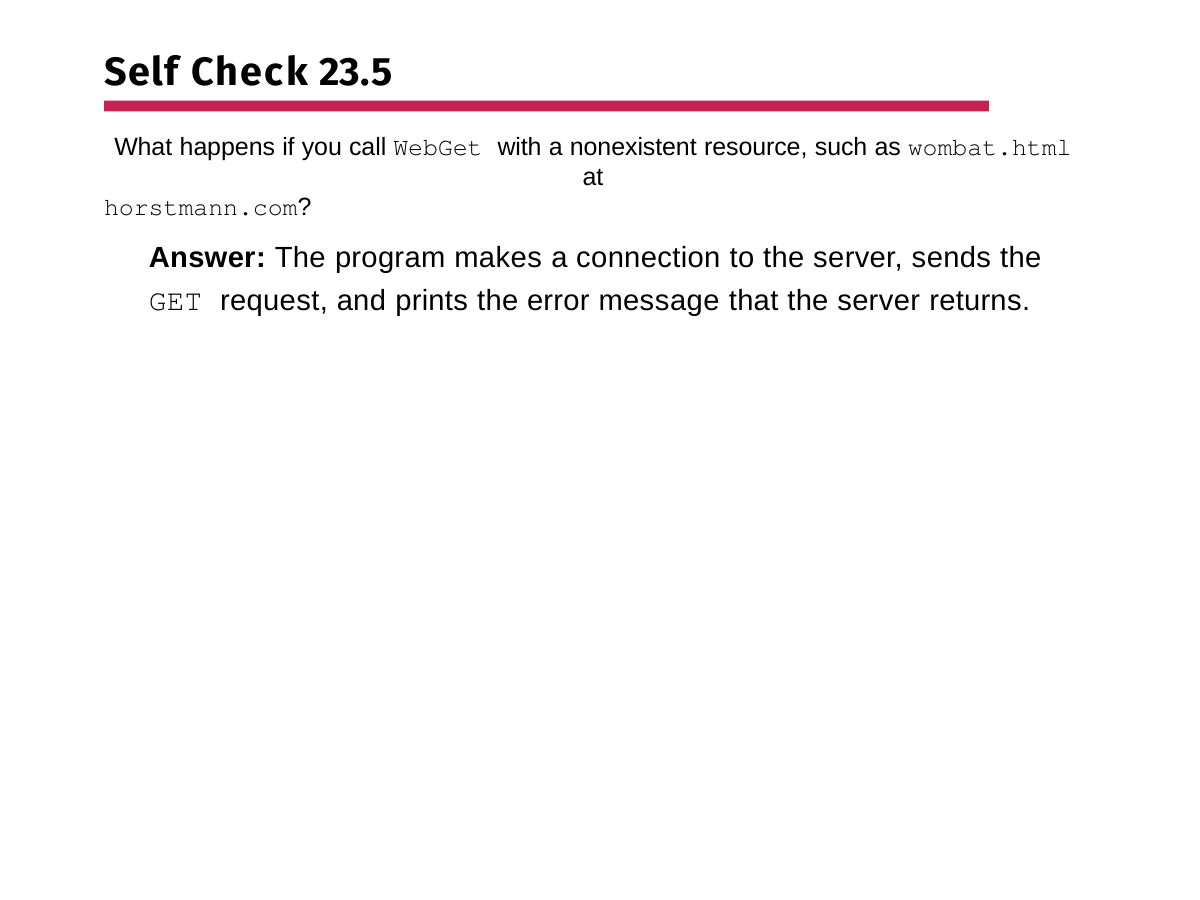

# Self Check 23.5

What happens if you call WebGet with a nonexistent resource, such as wombat.html at
horstmann.com?
Answer: The program makes a connection to the server, sends the
GET request, and prints the error message that the server returns.